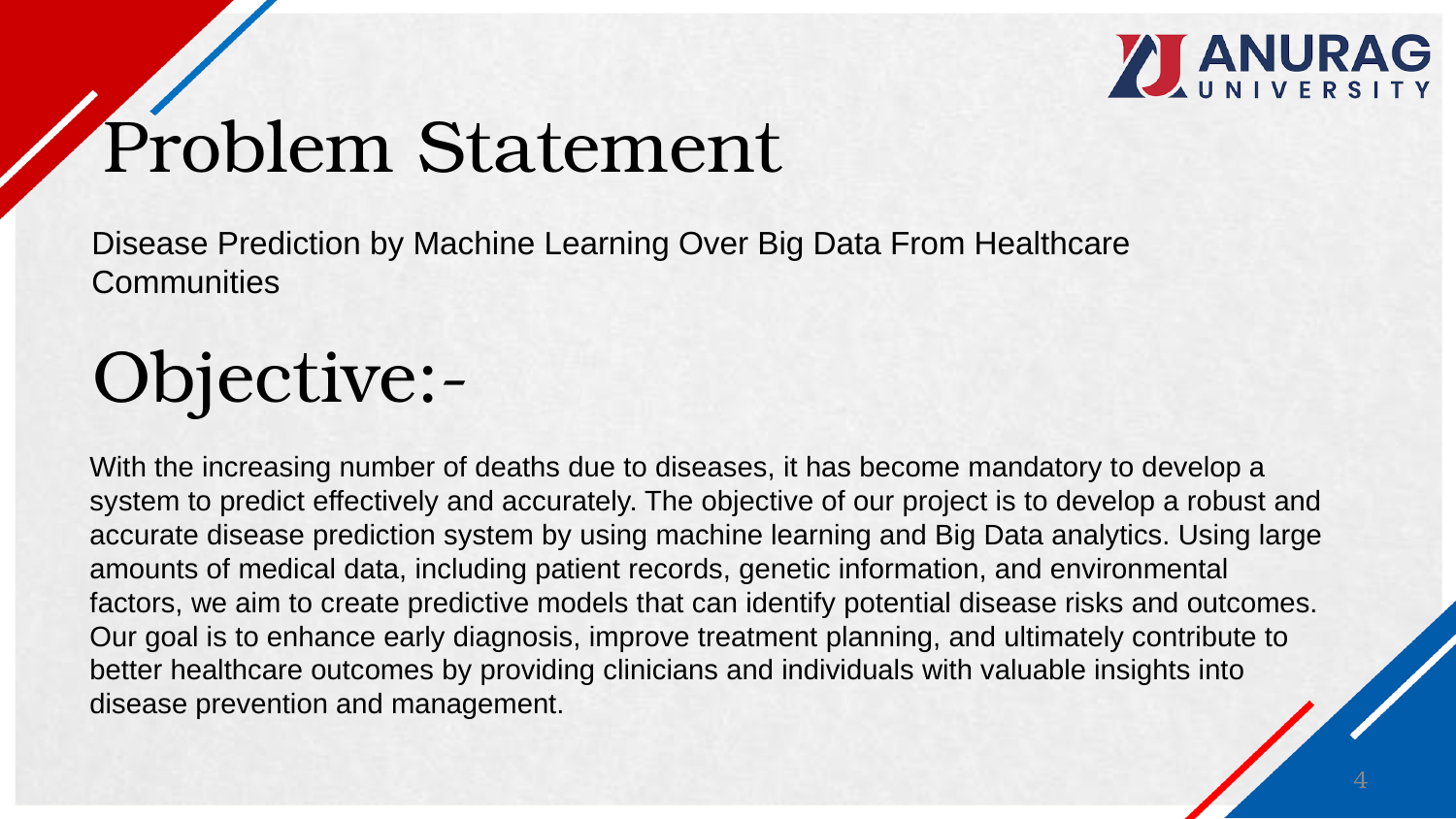

# Problem Statement
Disease Prediction by Machine Learning Over Big Data From Healthcare Communities
Objective:-
With the increasing number of deaths due to diseases, it has become mandatory to develop a system to predict effectively and accurately. The objective of our project is to develop a robust and accurate disease prediction system by using machine learning and Big Data analytics. Using large amounts of medical data, including patient records, genetic information, and environmental factors, we aim to create predictive models that can identify potential disease risks and outcomes. Our goal is to enhance early diagnosis, improve treatment planning, and ultimately contribute to better healthcare outcomes by providing clinicians and individuals with valuable insights into disease prevention and management.

4